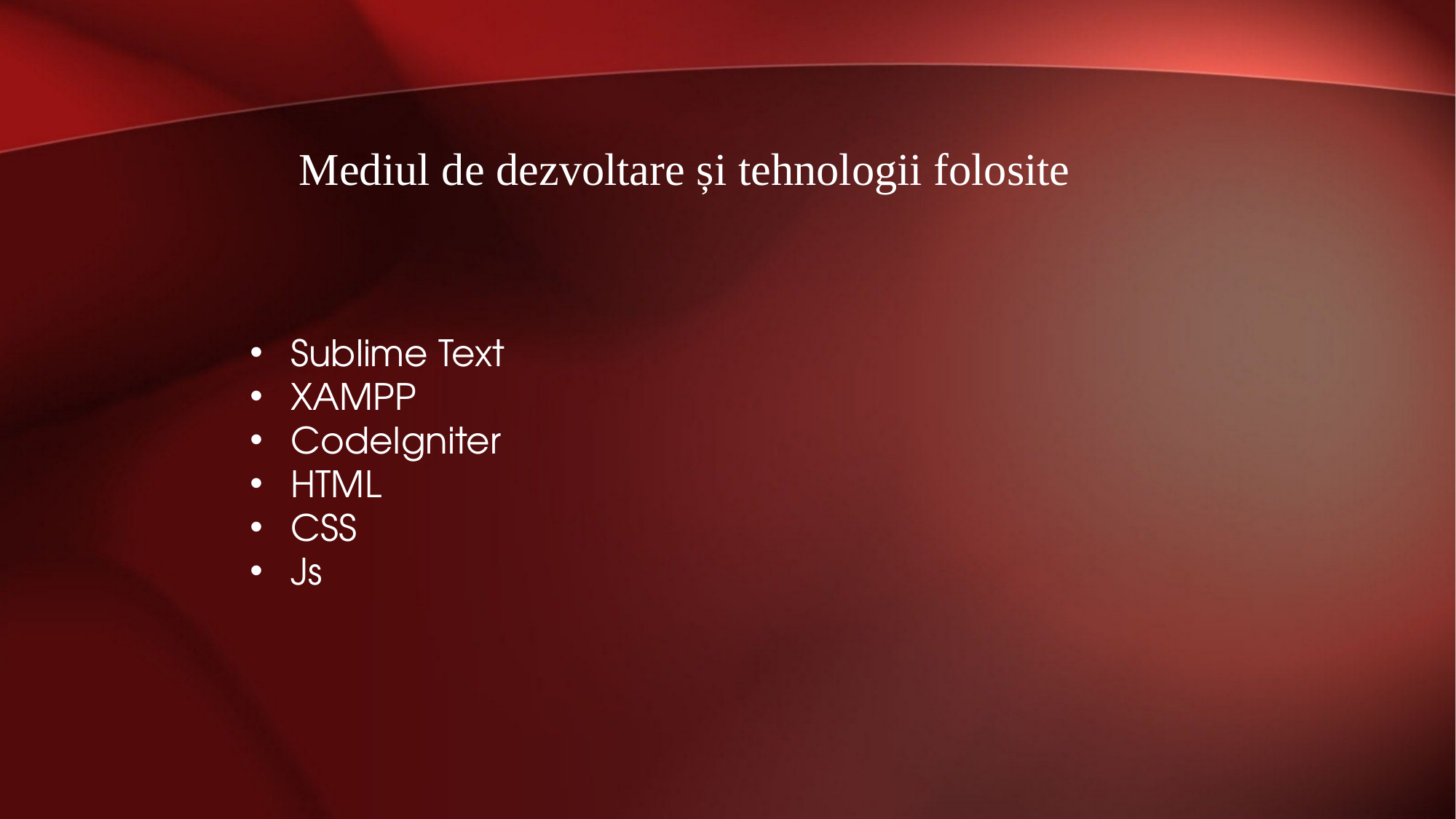

Mediul de dezvoltare și tehnologii folosite
Sublime Text
XAMPP
CodeIgniter
HTML
CSS
Js